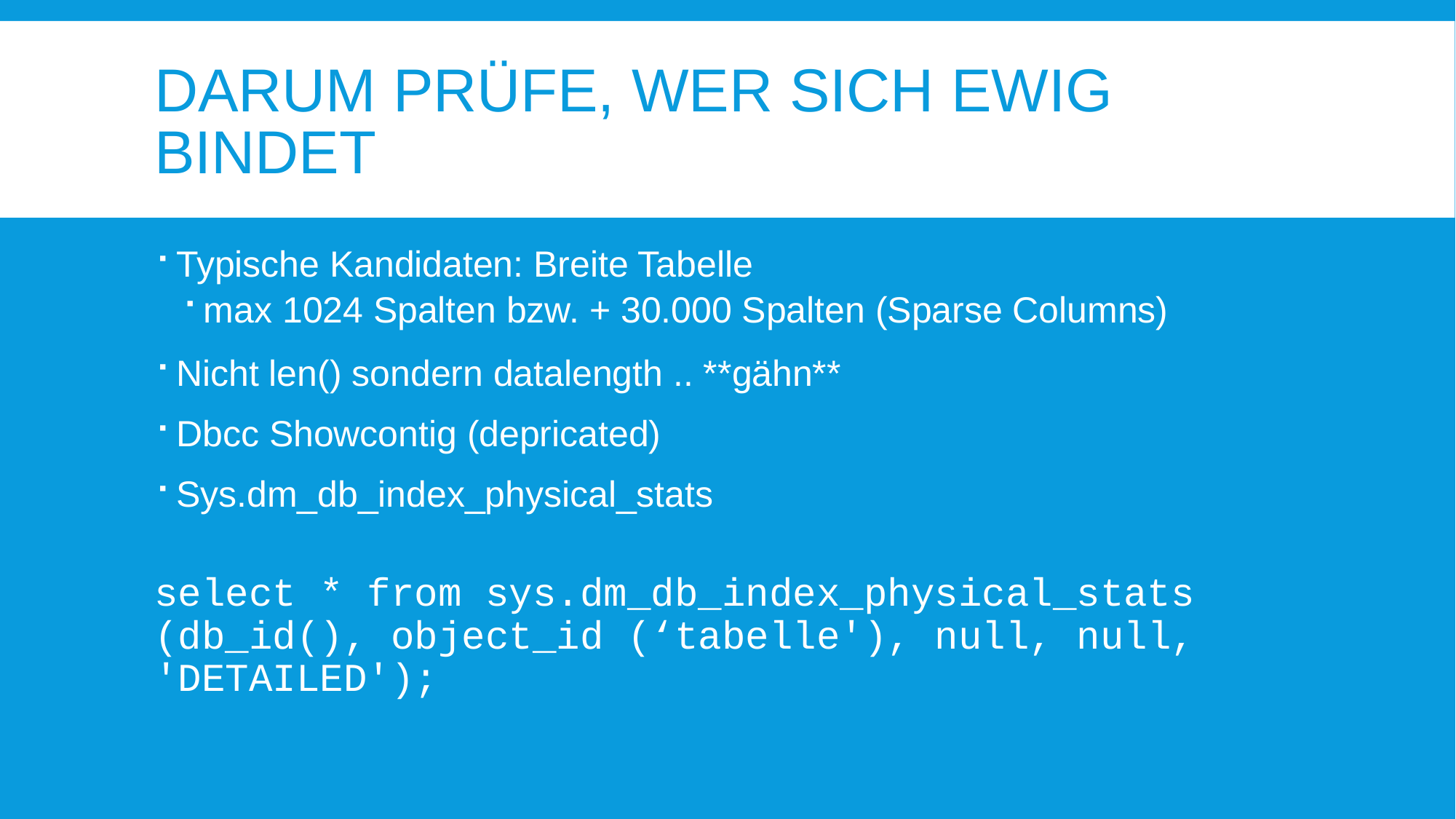

# Darum prüfe, wer sich ewig bindet
Typische Kandidaten: Breite Tabelle
max 1024 Spalten bzw. + 30.000 Spalten (Sparse Columns)
Nicht len() sondern datalength .. **gähn**
Dbcc Showcontig (depricated)
Sys.dm_db_index_physical_stats
select * from sys.dm_db_index_physical_stats
(db_id(), object_id (‘tabelle'), null, null, 'DETAILED');